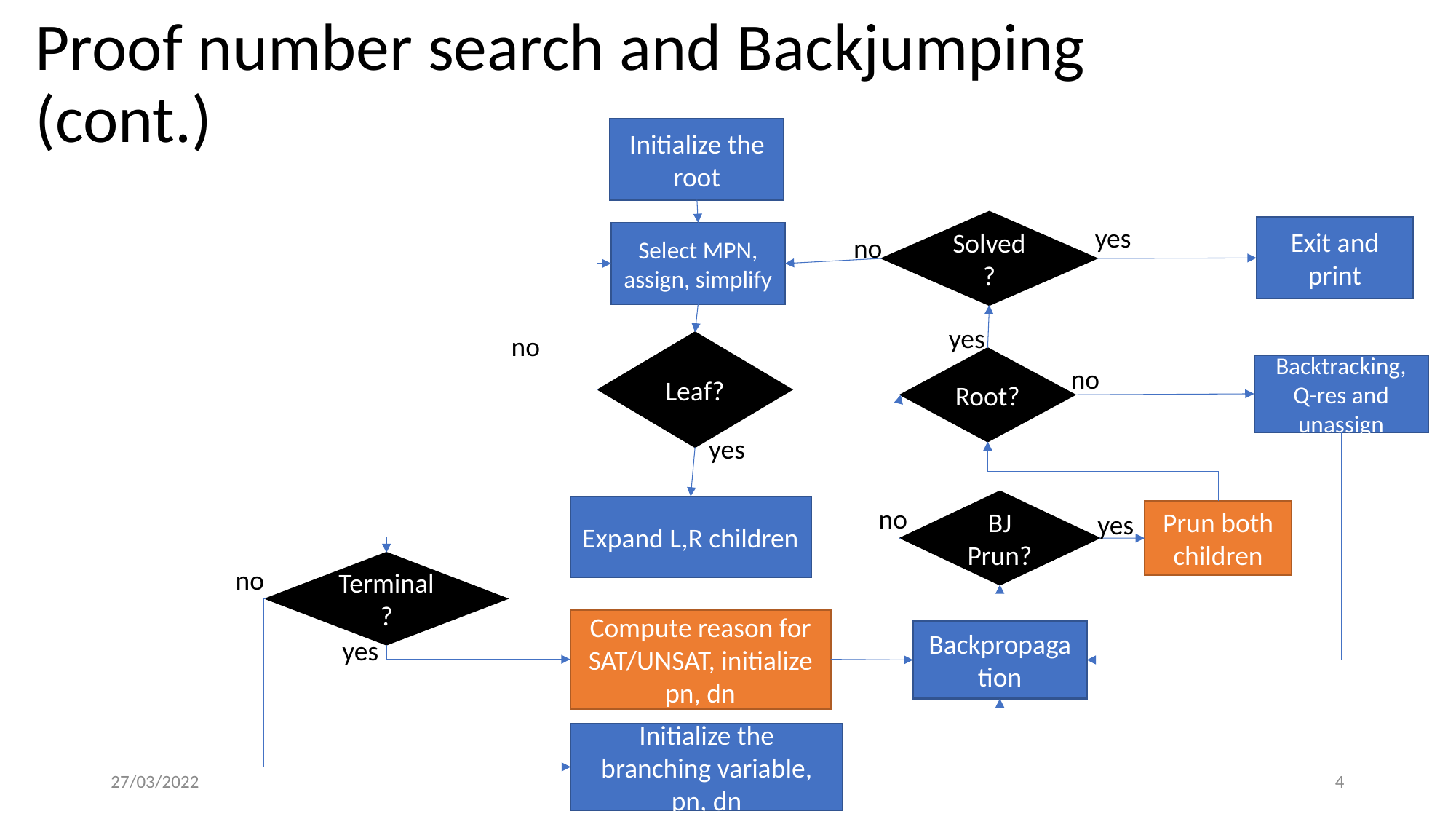

# Proof number search and Backjumping (cont.)
Initialize the root
Solved?
yes
Exit and print
Select MPN, assign, simplify
no
yes
no
Leaf?
Root?
Backtracking, Q-res and unassign
no
yes
BJ Prun?
Expand L,R children
no
Prun both children
yes
Terminal?
no
Compute reason for SAT/UNSAT, initialize pn, dn
Backpropagation
yes
Initialize the branching variable, pn, dn
27/03/2022
4